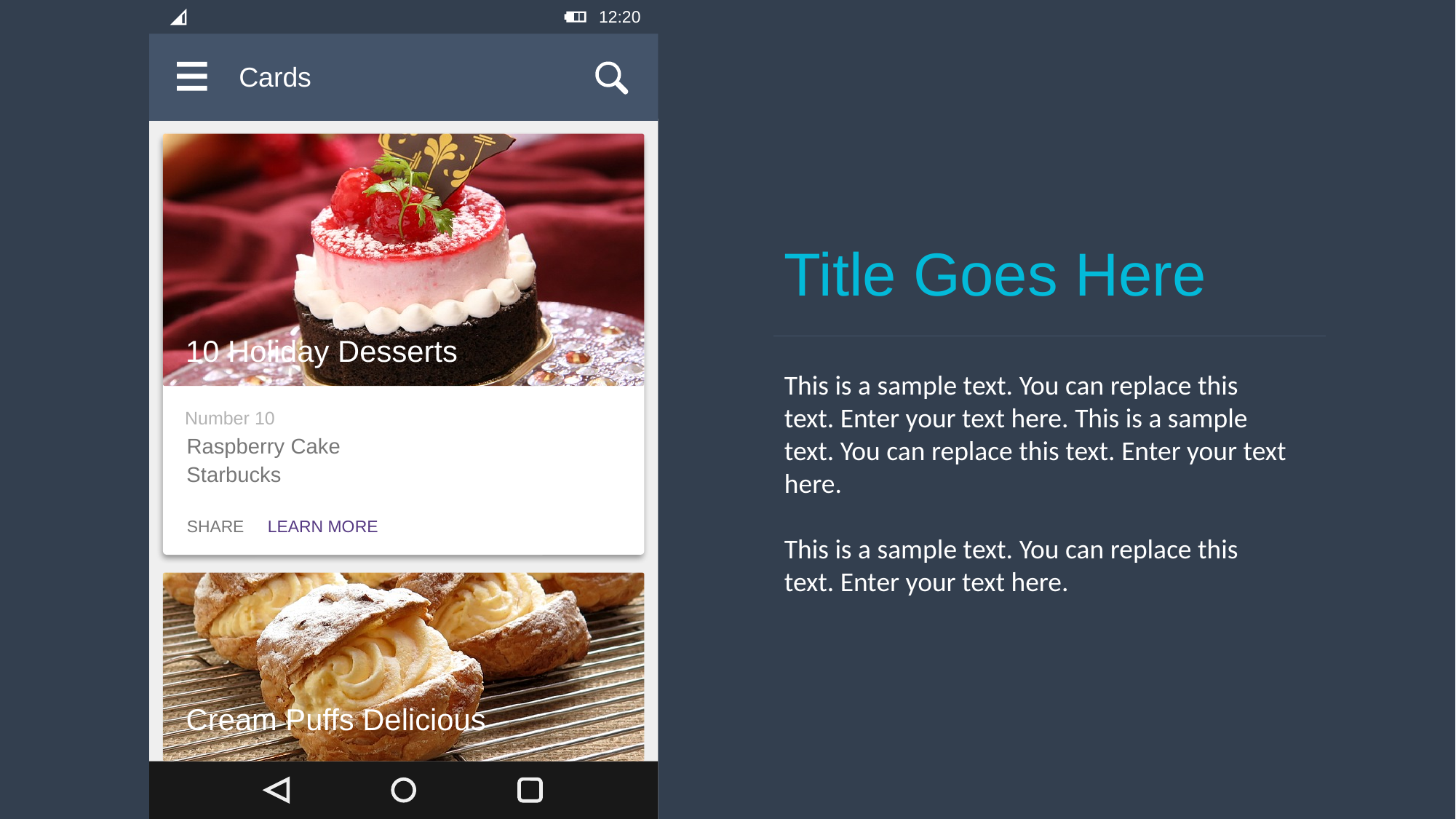

12:20

Cards

Title Goes Here
10 Holiday Desserts
This is a sample text. You can replace this text. Enter your text here. This is a sample text. You can replace this text. Enter your text here.

This is a sample text. You can replace this text. Enter your text here.

Number 10
Raspberry Cake
Starbucks
SHARE
LEARN MORE

Cream Puffs Delicious